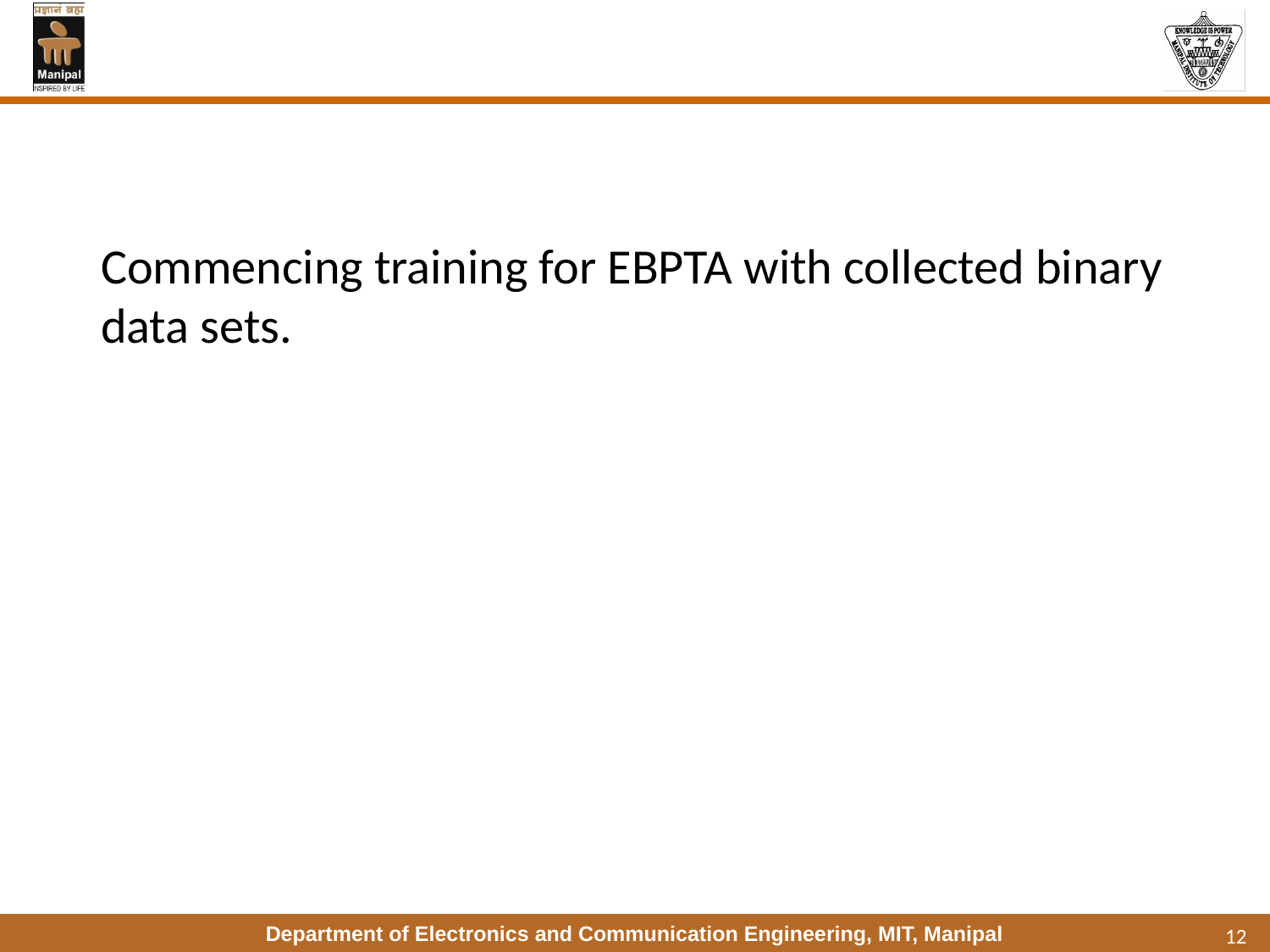

Commencing training for EBPTA with collected binary data sets.

12